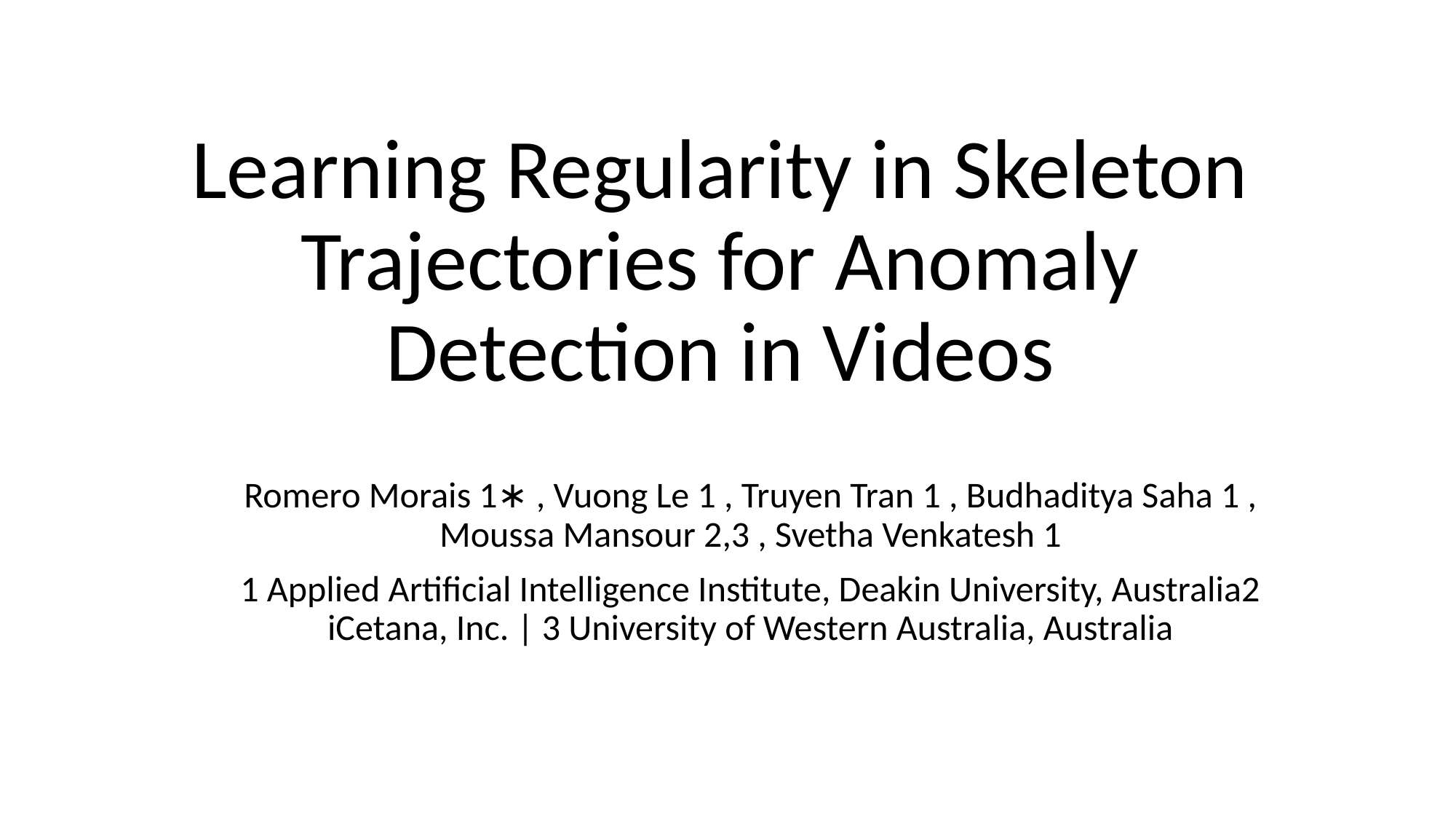

# Learning Regularity in Skeleton Trajectories for Anomaly Detection in Videos
Romero Morais 1∗ , Vuong Le 1 , Truyen Tran 1 , Budhaditya Saha 1 , Moussa Mansour 2,3 , Svetha Venkatesh 1
1 Applied Artificial Intelligence Institute, Deakin University, Australia2 iCetana, Inc. | 3 University of Western Australia, Australia